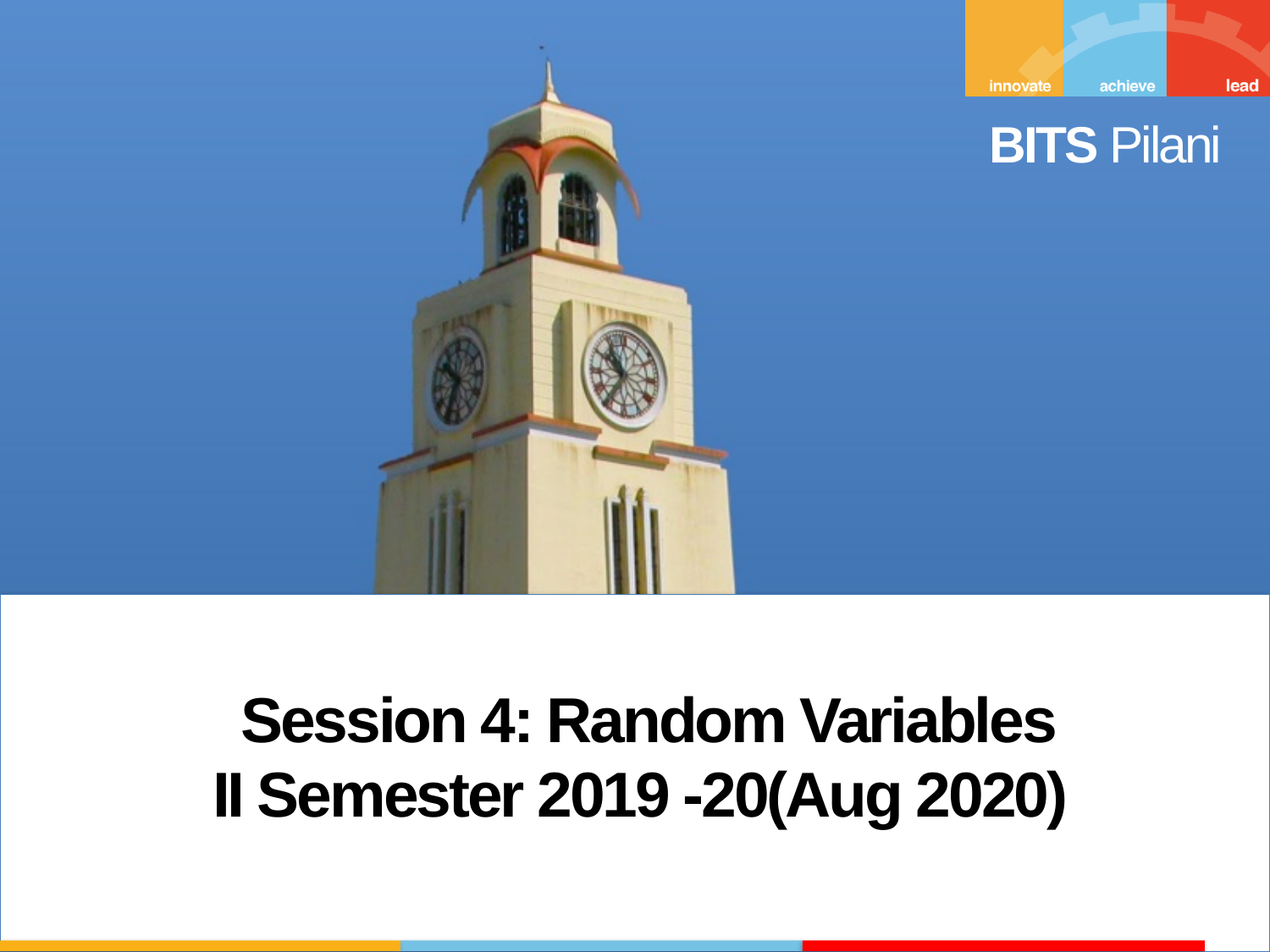

Session 4: Random Variables
II Semester 2019 -20(Aug 2020)